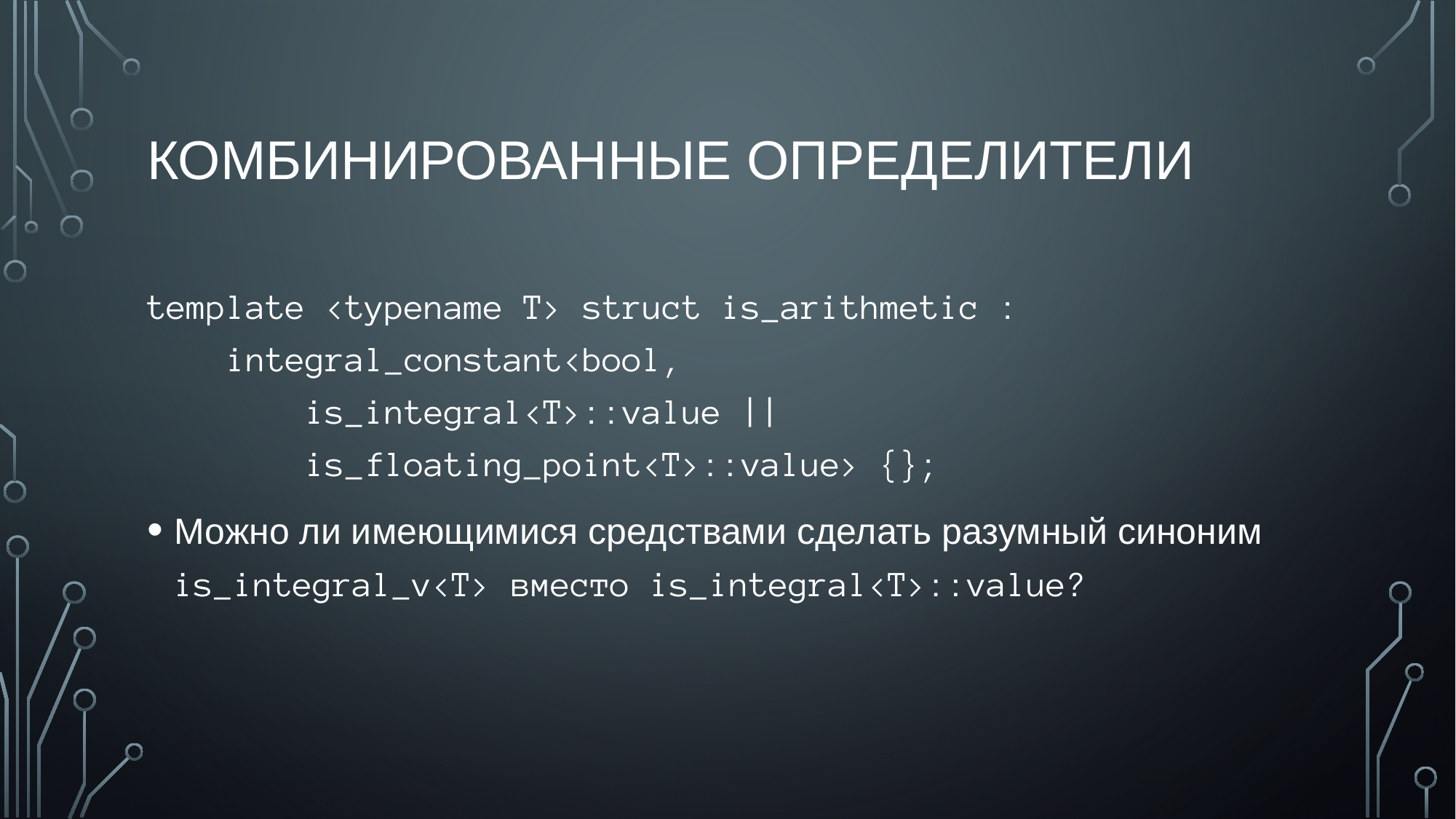

# Комбинированные определители
template <typename T> struct is_arithmetic :
    integral_constant<bool,
        is_integral<T>::value ||
        is_floating_point<T>::value> {};
Можно ли имеющимися средствами сделать разумный синоним is_integral_v<T> вместо is_integral<T>::value?